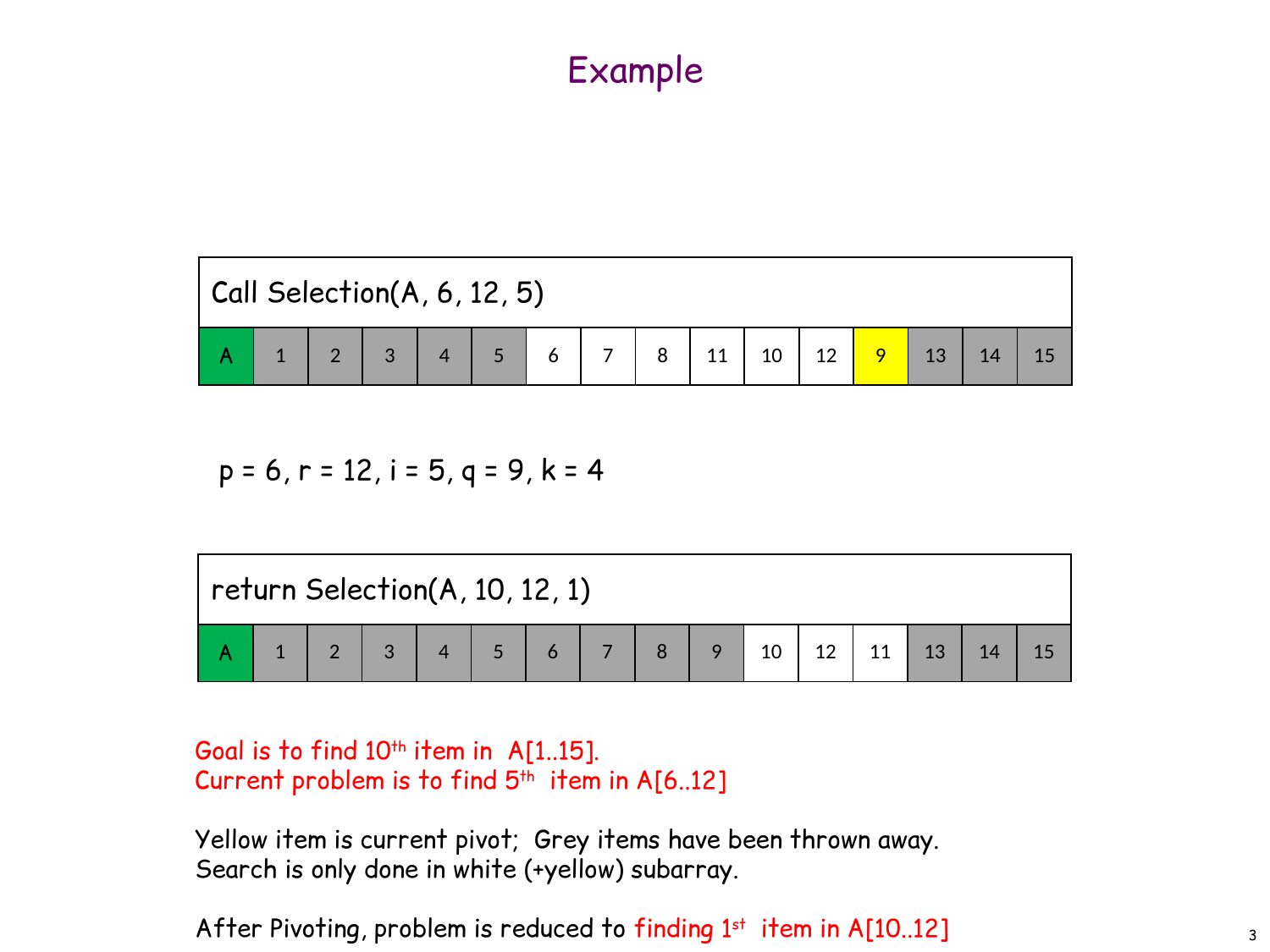

# Example
| Call Selection(A, 6, 12, 5) |  |  |  |  |  |  |  |  |  |  |  |  |  |  |  |
| --- | --- | --- | --- | --- | --- | --- | --- | --- | --- | --- | --- | --- | --- | --- | --- |
| A | 1 | 2 | 3 | 4 | 5 | 6 | 7 | 8 | 11 | 10 | 12 | 9 | 13 | 14 | 15 |
p = 6, r = 12, i = 5, q = 9, k = 4
| return Selection(A, 10, 12, 1) |  |  |  |  |  |  |  |  |  |  |  |  |  |  |  |
| --- | --- | --- | --- | --- | --- | --- | --- | --- | --- | --- | --- | --- | --- | --- | --- |
| A | 1 | 2 | 3 | 4 | 5 | 6 | 7 | 8 | 9 | 10 | 12 | 11 | 13 | 14 | 15 |
Goal is to find 10th item in  A[1..15].
Current problem is to find 5th  item in A[6..12]
Yellow item is current pivot;  Grey items have been thrown away.
Search is only done in white (+yellow) subarray.

After Pivoting, problem is reduced to finding 1st  item in A[10..12]
3